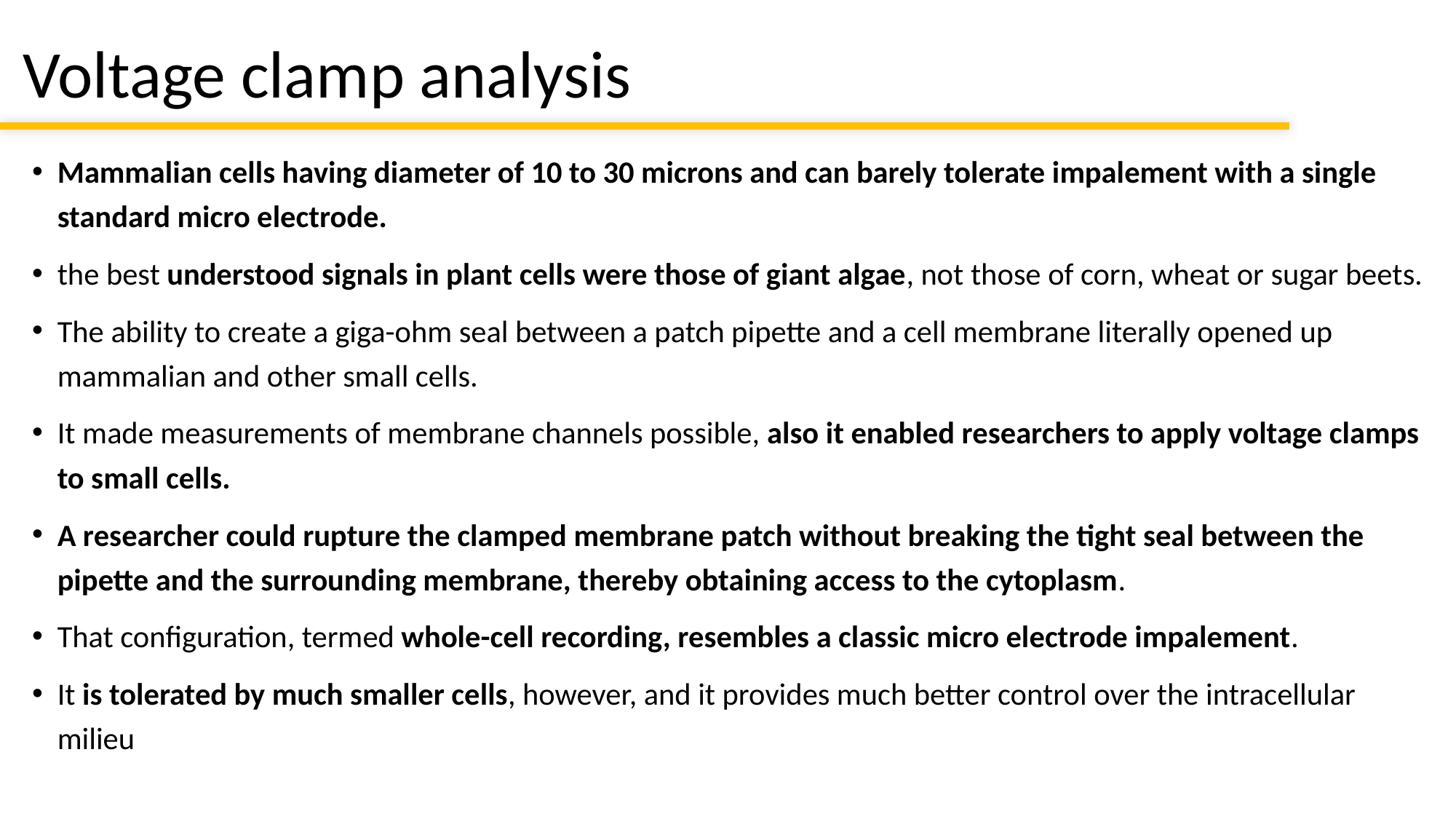

# Voltage clamp analysis
Mammalian cells having diameter of 10 to 30 microns and can barely tolerate impalement with a single standard micro electrode.
the best understood signals in plant cells were those of giant algae, not those of corn, wheat or sugar beets.
The ability to create a giga-ohm seal between a patch pipette and a cell membrane literally opened up mammalian and other small cells.
It made measurements of membrane channels possible, also it enabled researchers to apply voltage clamps to small cells.
A researcher could rupture the clamped membrane patch without breaking the tight seal between the pipette and the surrounding membrane, thereby obtaining access to the cytoplasm.
That configuration, termed whole-cell recording, resembles a classic micro electrode impalement.
It is tolerated by much smaller cells, however, and it provides much better control over the intracellular milieu